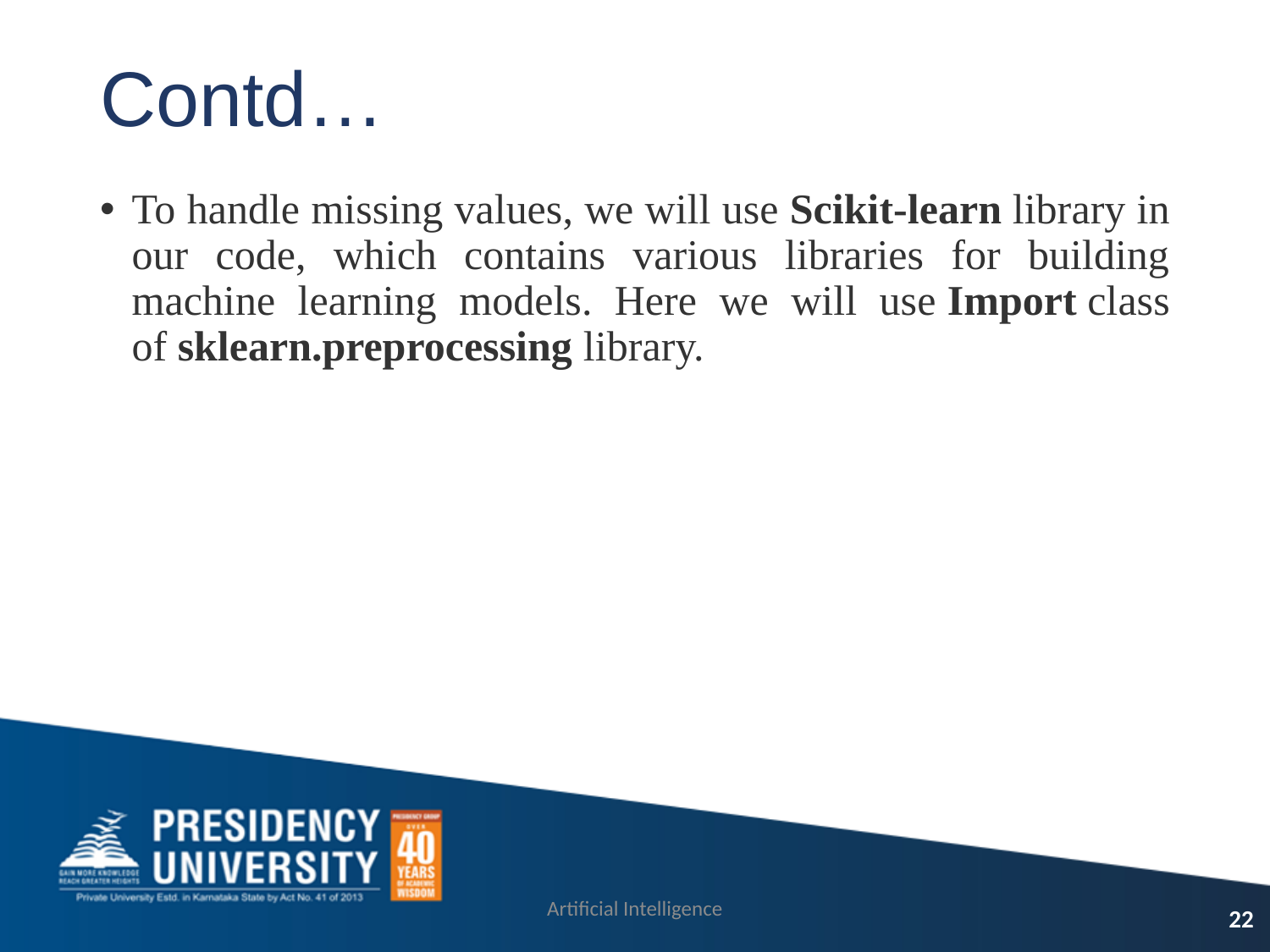

# Contd…
To handle missing values, we will use Scikit-learn library in our code, which contains various libraries for building machine learning models. Here we will use Import class of sklearn.preprocessing library.

Artificial Intelligence
22